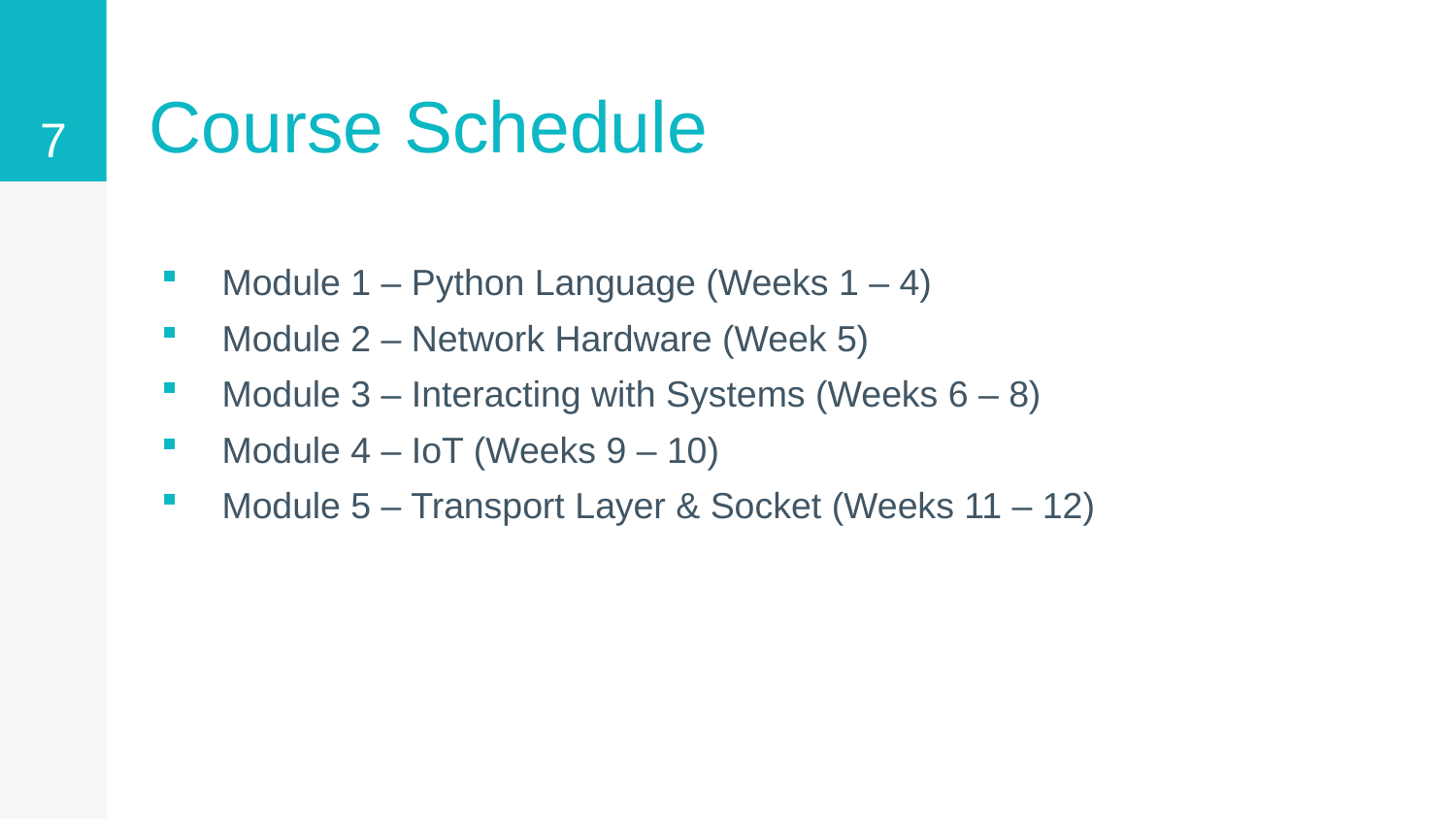

7
# Course Schedule
Module 1 – Python Language (Weeks 1 – 4)
Module 2 – Network Hardware (Week 5)
Module 3 – Interacting with Systems (Weeks 6 – 8)
Module 4 – IoT (Weeks 9 – 10)
Module 5 – Transport Layer & Socket (Weeks 11 – 12)